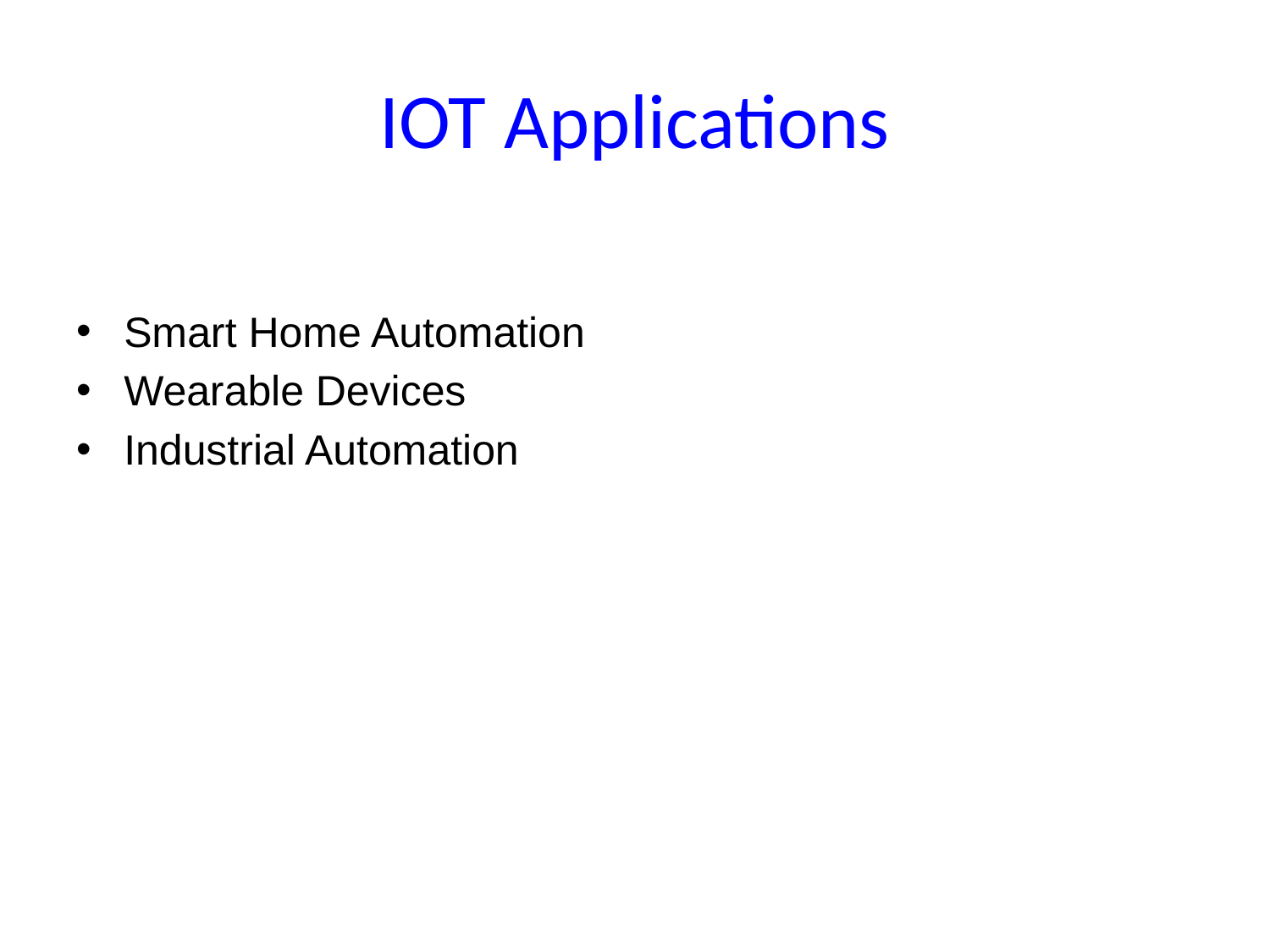

# IOT Applications

Smart Home Automation
Wearable Devices
Industrial Automation